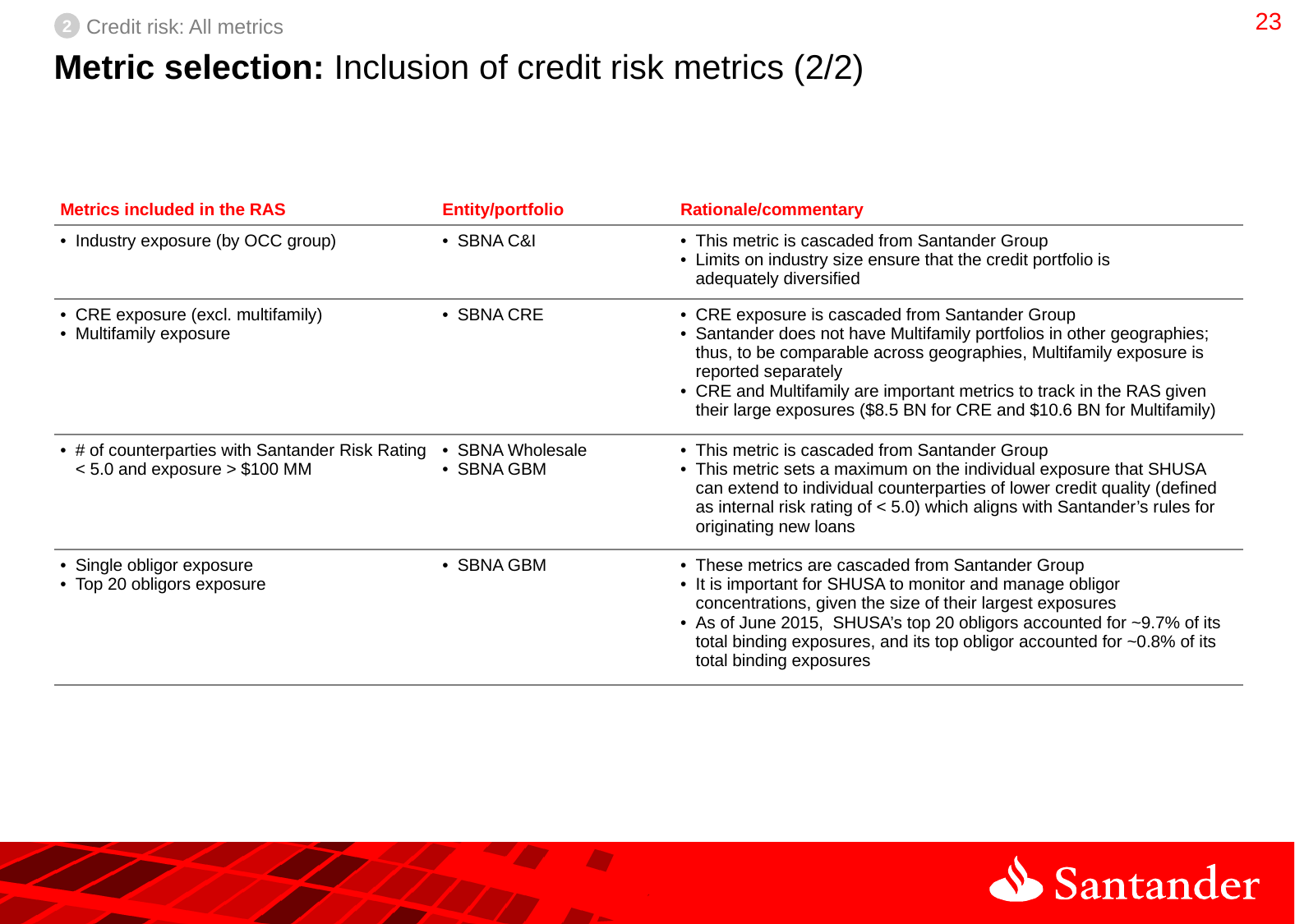

23
2
Credit risk: All metrics
# Metric selection: Inclusion of credit risk metrics (2/2)
| Metrics included in the RAS | Entity/portfolio | Rationale/commentary |
| --- | --- | --- |
| Industry exposure (by OCC group) | SBNA C&I | This metric is cascaded from Santander Group Limits on industry size ensure that the credit portfolio is adequately diversified |
| CRE exposure (excl. multifamily) Multifamily exposure | SBNA CRE | CRE exposure is cascaded from Santander Group Santander does not have Multifamily portfolios in other geographies; thus, to be comparable across geographies, Multifamily exposure is reported separately CRE and Multifamily are important metrics to track in the RAS given their large exposures ($8.5 BN for CRE and $10.6 BN for Multifamily) |
| # of counterparties with Santander Risk Rating < 5.0 and exposure > $100 MM | SBNA Wholesale SBNA GBM | This metric is cascaded from Santander Group This metric sets a maximum on the individual exposure that SHUSA can extend to individual counterparties of lower credit quality (defined as internal risk rating of < 5.0) which aligns with Santander’s rules for originating new loans |
| Single obligor exposure Top 20 obligors exposure | SBNA GBM | These metrics are cascaded from Santander Group It is important for SHUSA to monitor and manage obligor concentrations, given the size of their largest exposures As of June 2015, SHUSA’s top 20 obligors accounted for ~9.7% of its total binding exposures, and its top obligor accounted for ~0.8% of its total binding exposures |